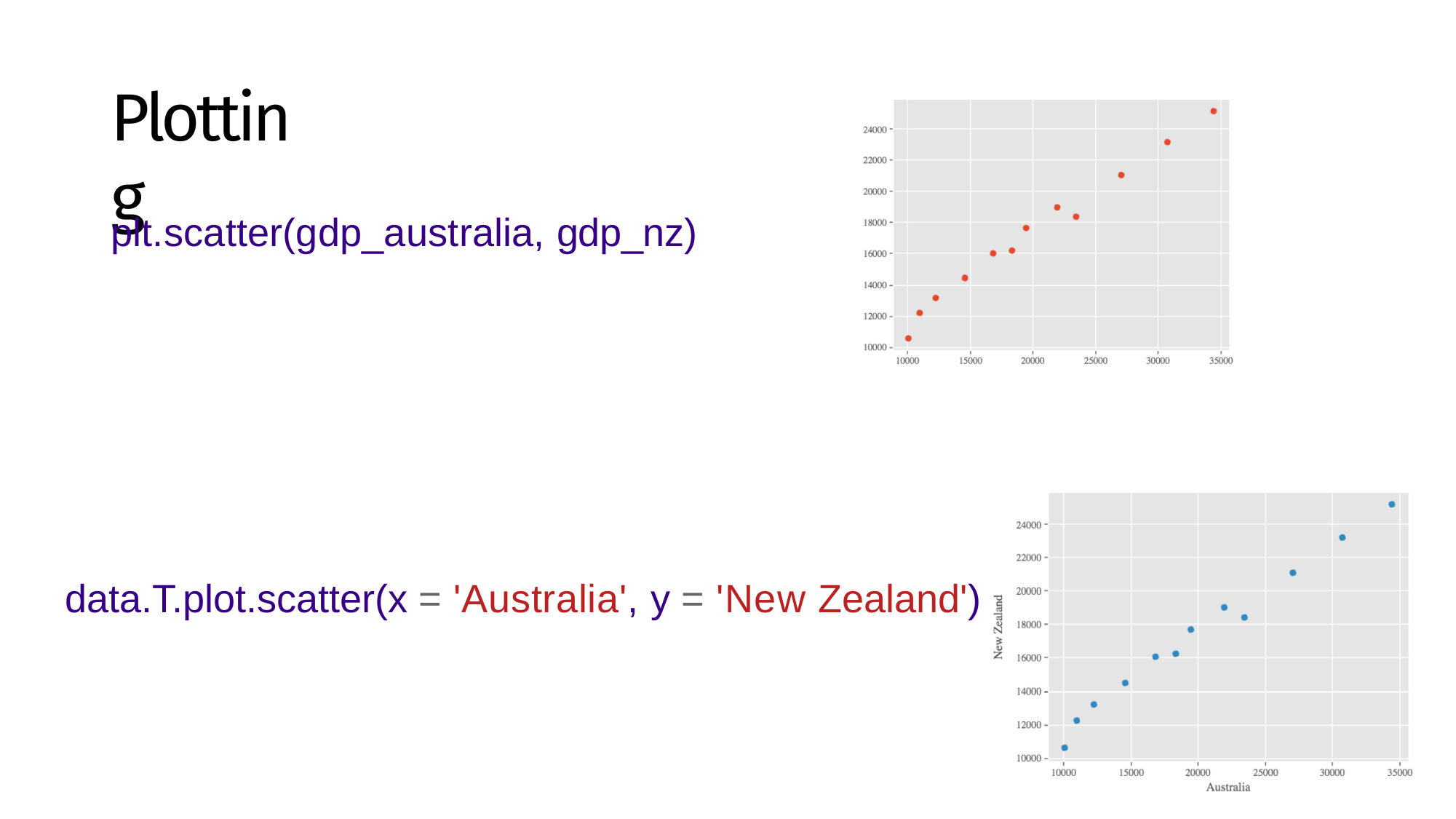

# Plotting

plt.scatter(gdp_australia, gdp_nz)

data.T.plot.scatter(x = 'Australia', y = 'New Zealand')